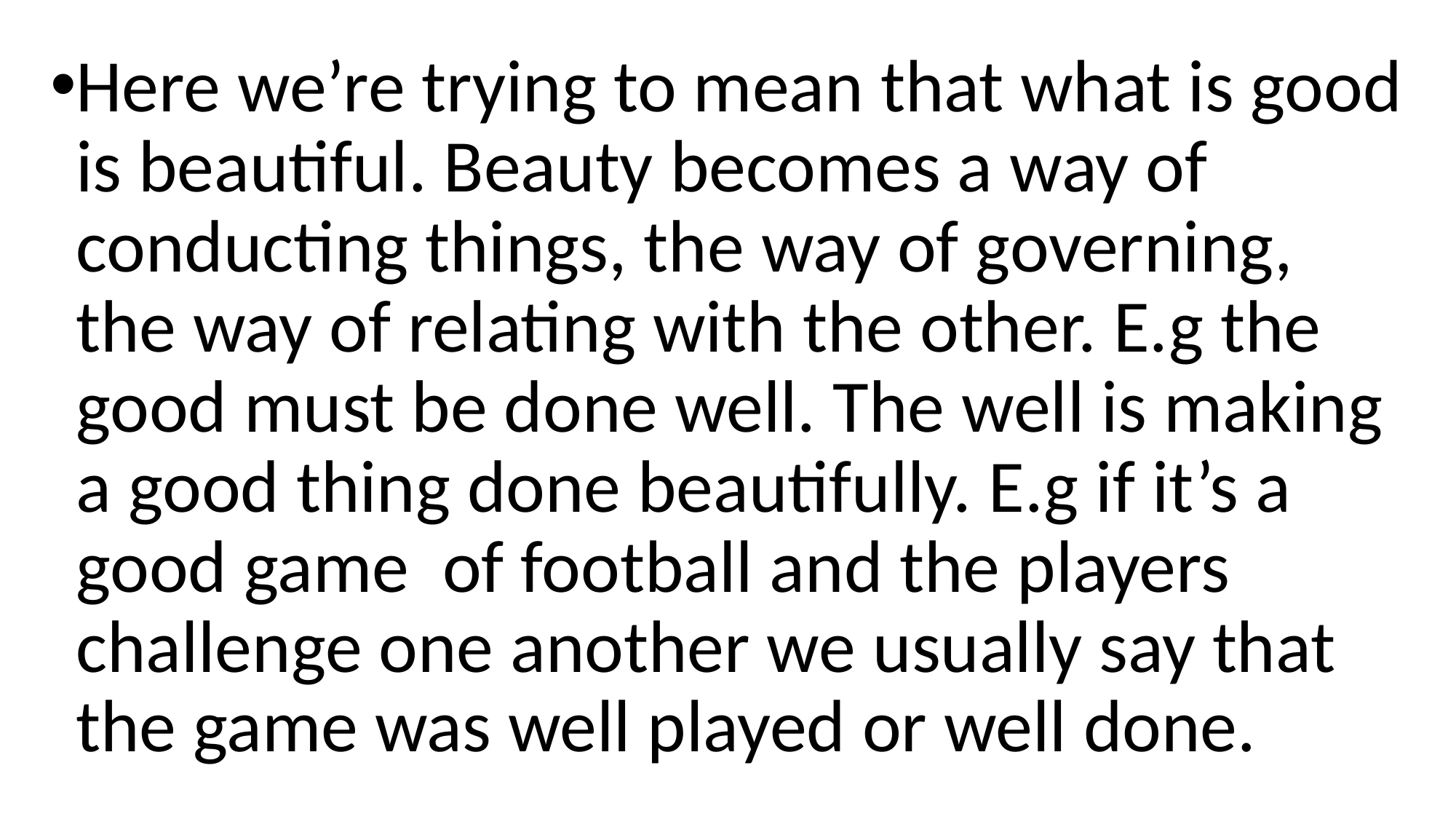

Here we’re trying to mean that what is good is beautiful. Beauty becomes a way of conducting things, the way of governing, the way of relating with the other. E.g the good must be done well. The well is making a good thing done beautifully. E.g if it’s a good game  of football and the players challenge one another we usually say that the game was well played or well done.